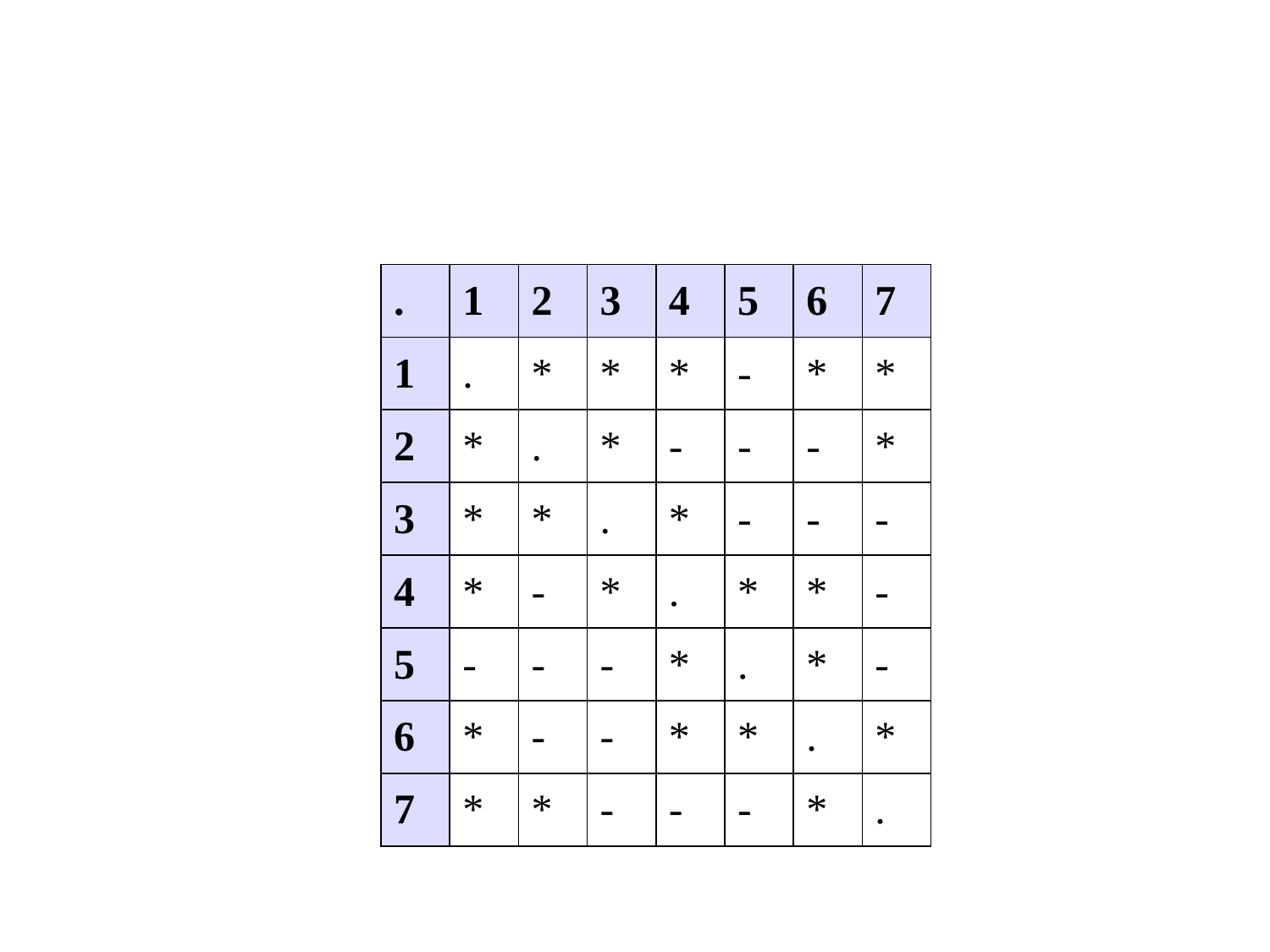

#
| . | 1 | 2 | 3 | 4 | 5 | 6 | 7 |
| --- | --- | --- | --- | --- | --- | --- | --- |
| 1 | . | \* | \* | \* | - | \* | \* |
| 2 | \* | . | \* | - | - | - | \* |
| 3 | \* | \* | . | \* | - | - | - |
| 4 | \* | - | \* | . | \* | \* | - |
| 5 | - | - | - | \* | . | \* | - |
| 6 | \* | - | - | \* | \* | . | \* |
| 7 | \* | \* | - | - | - | \* | . |